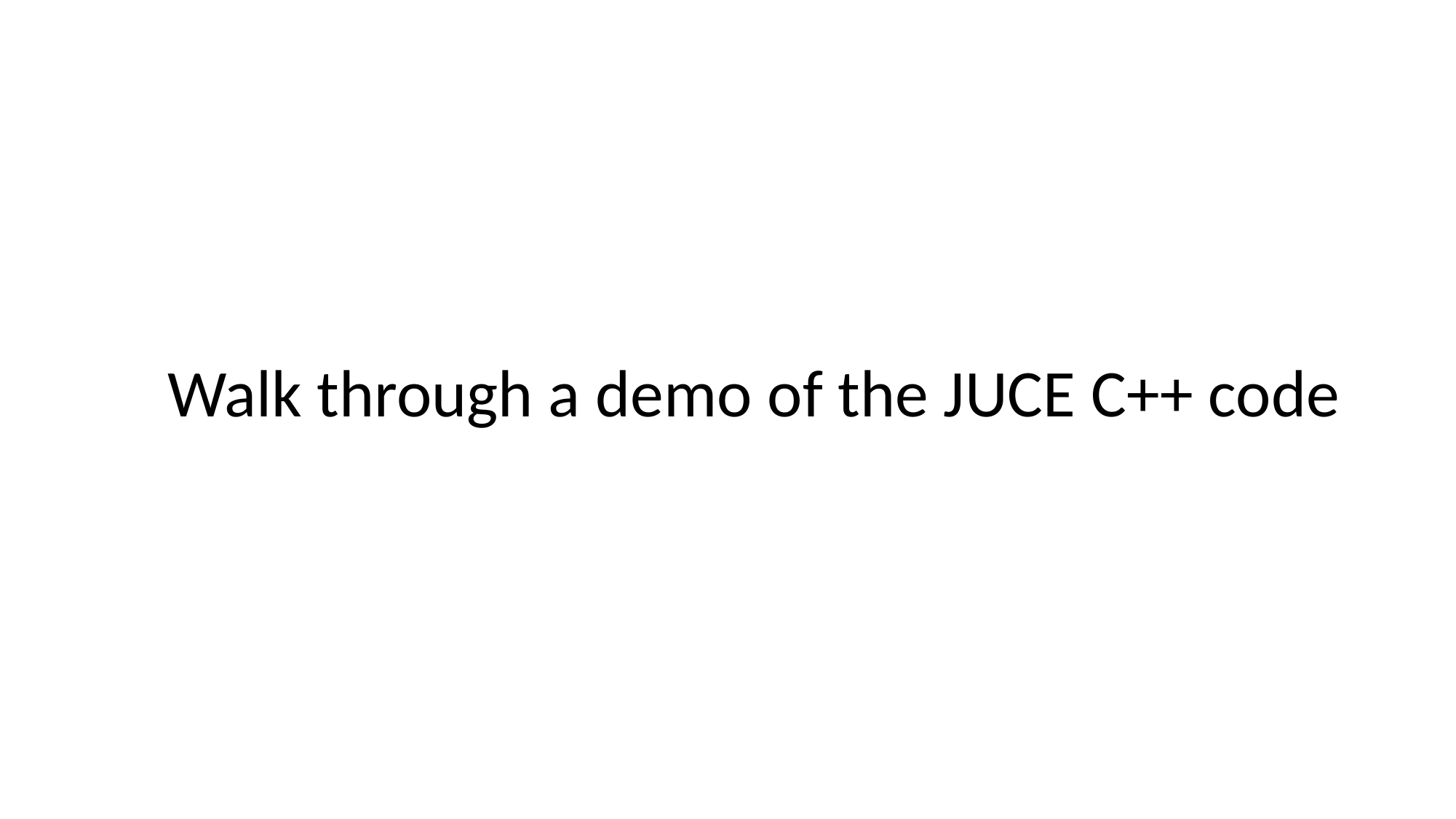

# Walk through a demo of the JUCE C++ code